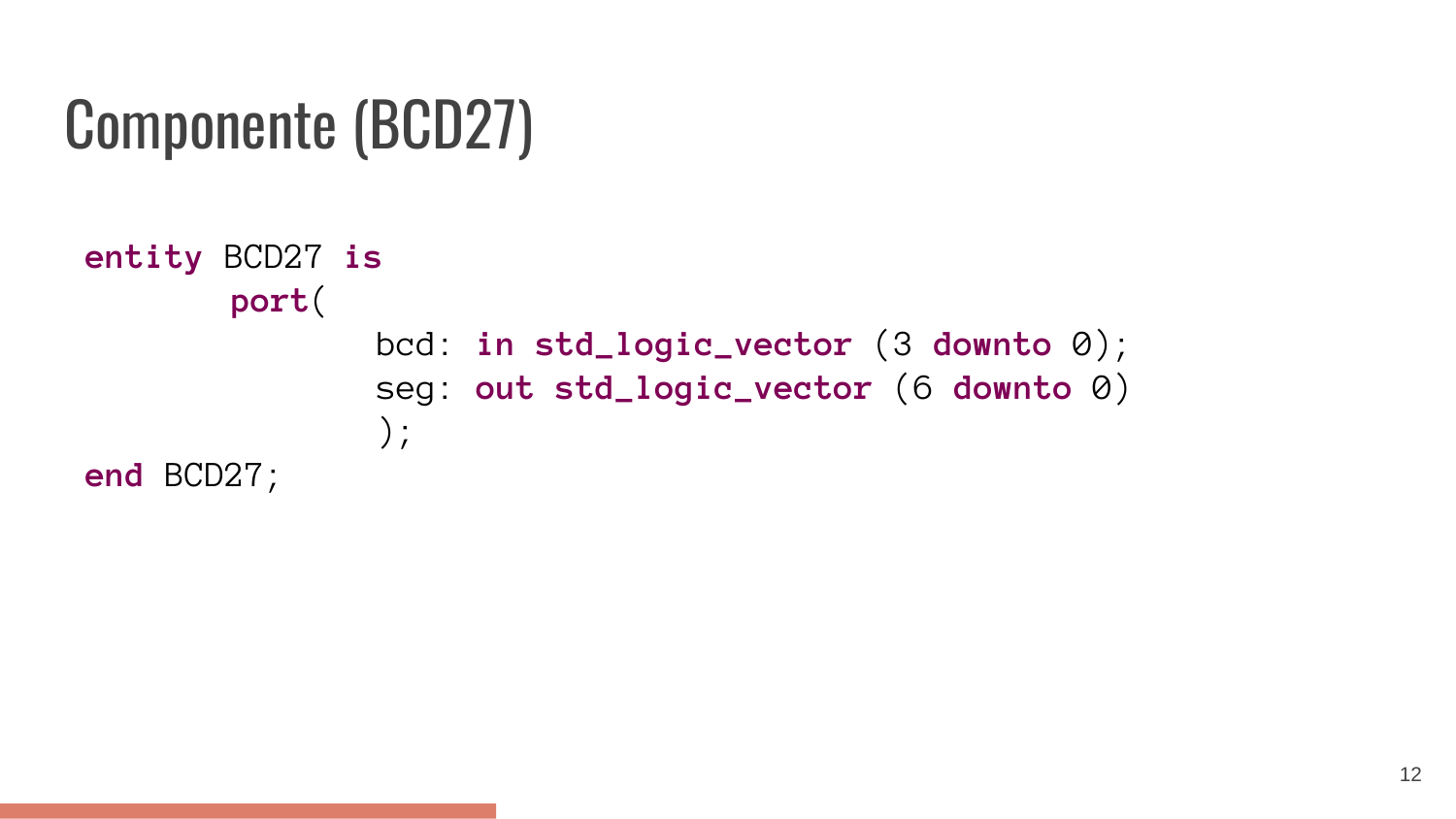

# Componente (BCD27)
entity BCD27 is
	port(
		bcd: in std_logic_vector (3 downto 0);
		seg: out std_logic_vector (6 downto 0)
		);
end BCD27;

12